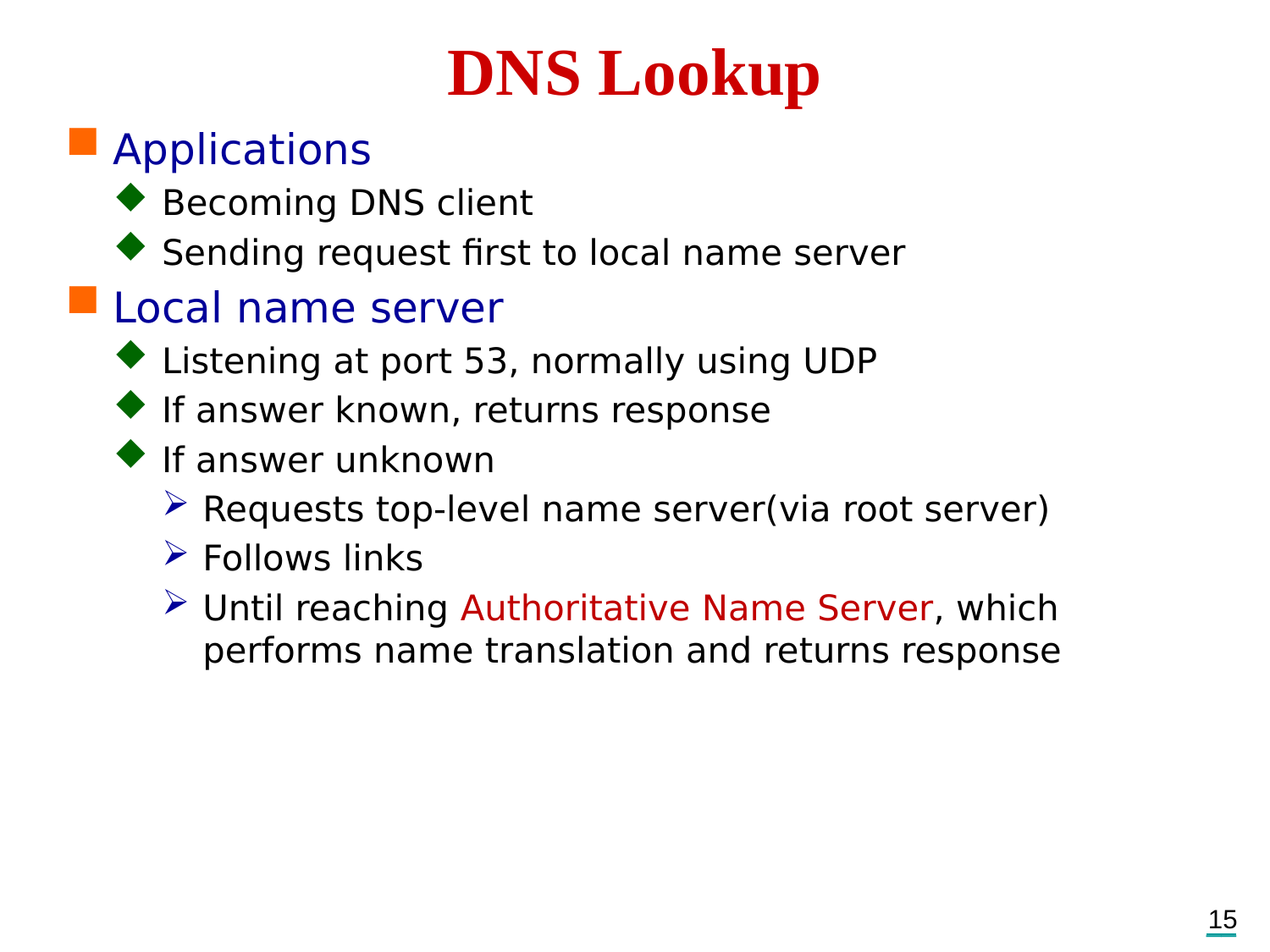

DNS Lookup
Applications
Becoming DNS client
Sending request first to local name server
Local name server
Listening at port 53, normally using UDP
If answer known, returns response
If answer unknown
Requests top-level name server(via root server)
Follows links
Until reaching Authoritative Name Server, which performs name translation and returns response